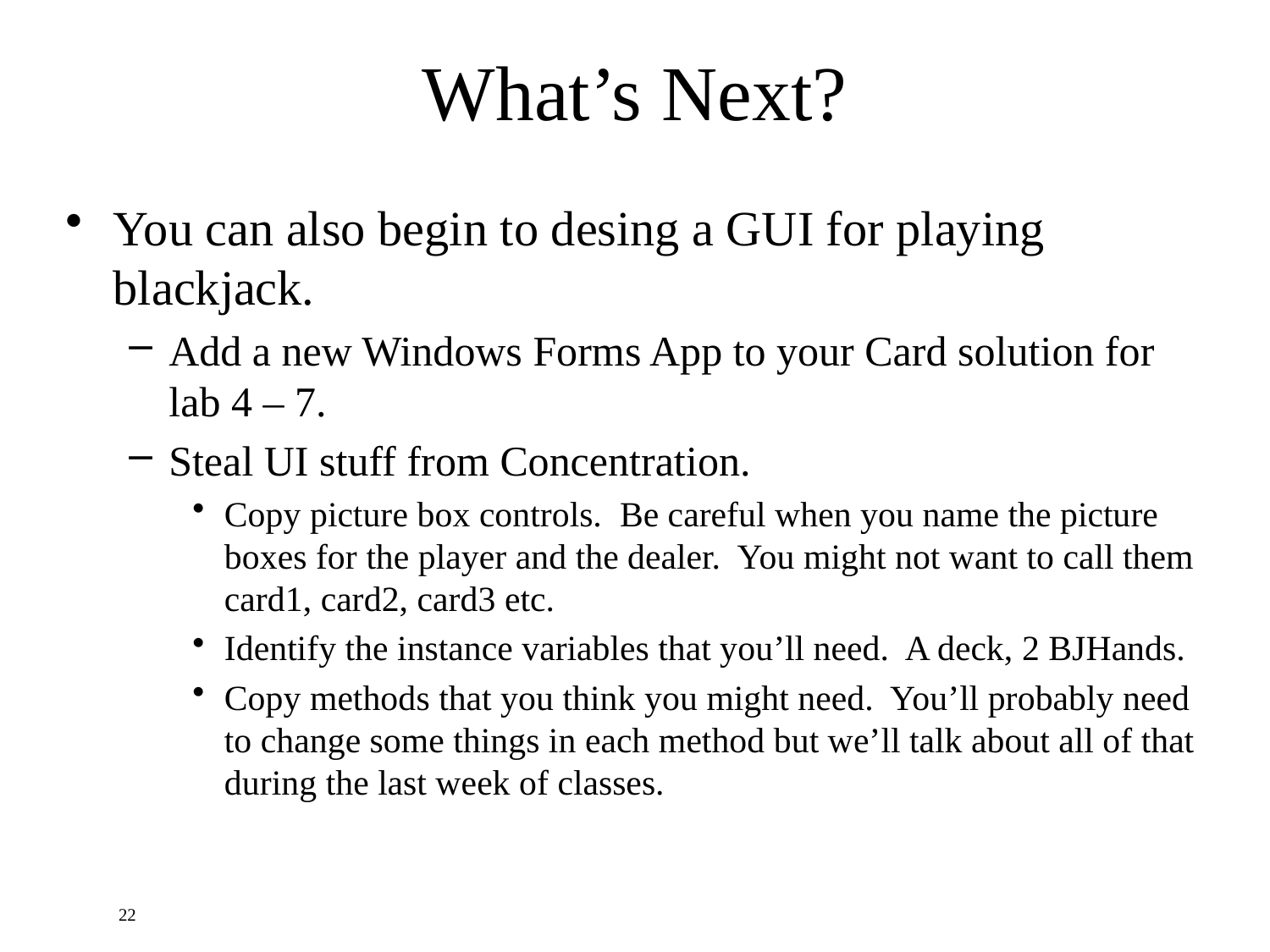

# What’s Next?
You can also begin to desing a GUI for playing blackjack.
Add a new Windows Forms App to your Card solution for lab 4 – 7.
Steal UI stuff from Concentration.
Copy picture box controls.  Be careful when you name the picture boxes for the player and the dealer.  You might not want to call them card1, card2, card3 etc.
Identify the instance variables that you’ll need.  A deck, 2 BJHands.
Copy methods that you think you might need.  You’ll probably need to change some things in each method but we’ll talk about all of that during the last week of classes.
22